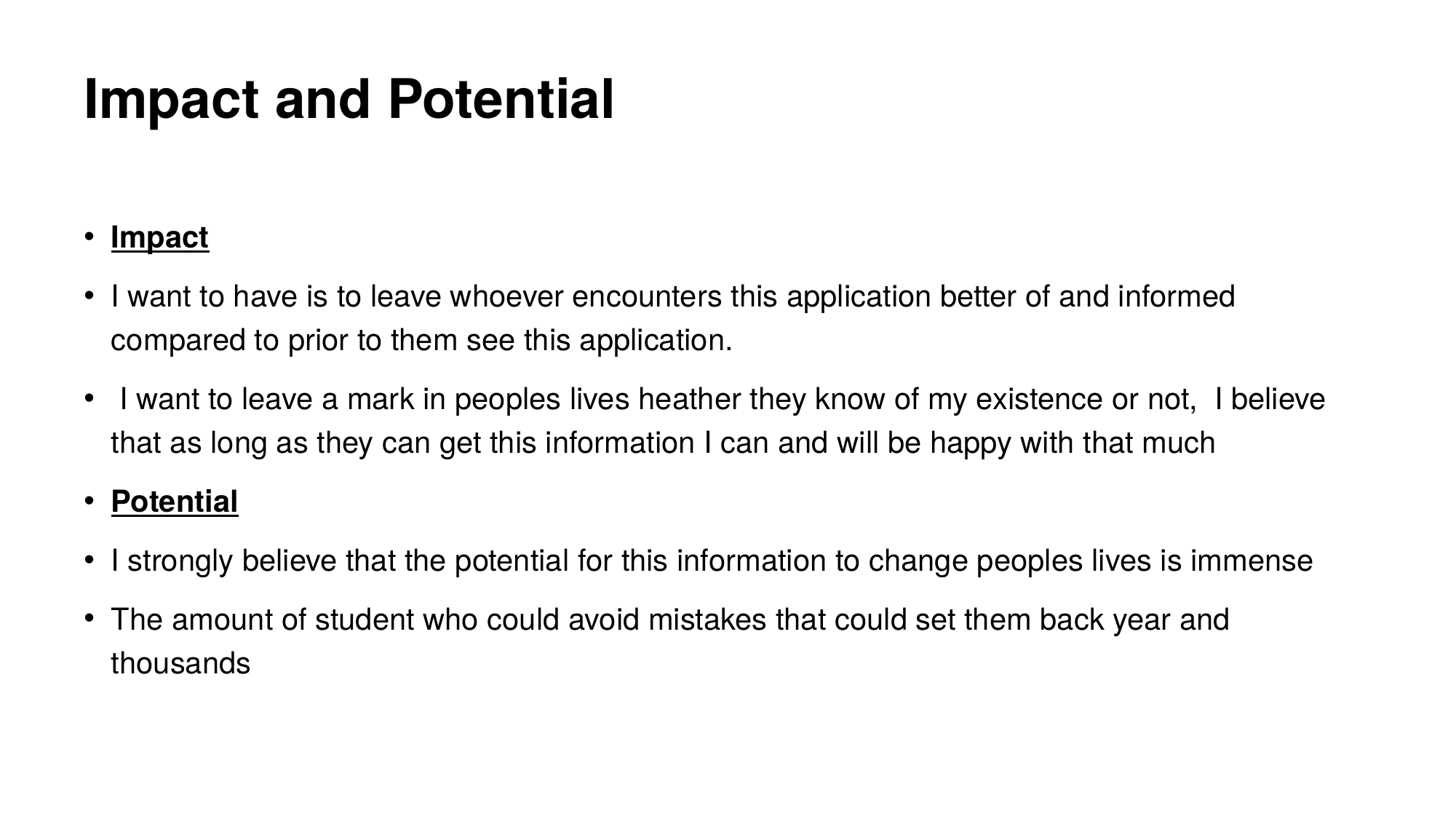

# Impact and Potential
Impact
I want to have is to leave whoever encounters this application better of and informed compared to prior to them see this application.
 I want to leave a mark in peoples lives heather they know of my existence or not,  I believe that as long as they can get this information I can and will be happy with that much
Potential
I strongly believe that the potential for this information to change peoples lives is immense
The amount of student who could avoid mistakes that could set them back year and thousands